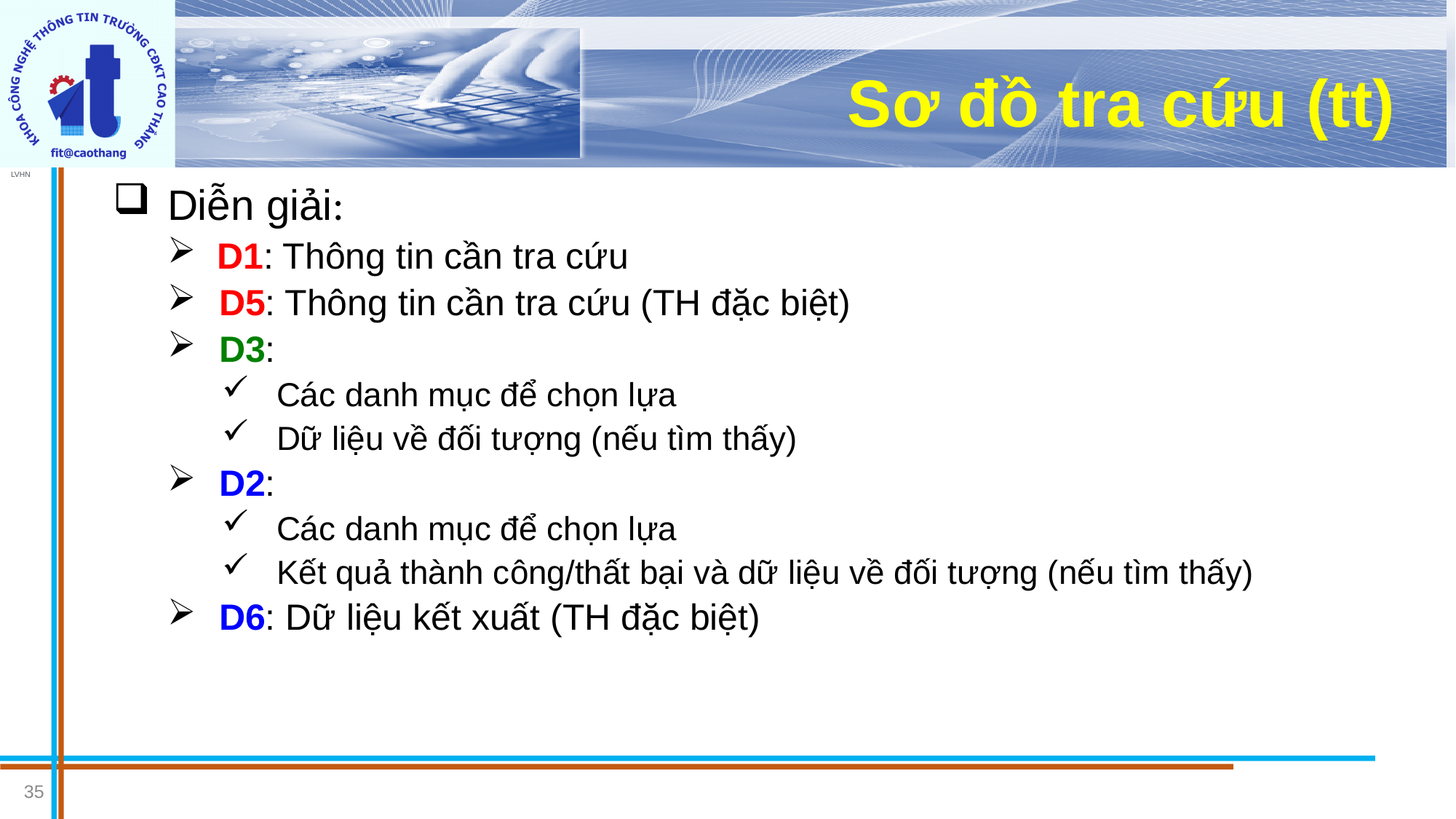

# Sơ đồ tra cứu (tt)
Diễn giải:
 D1: Thông tin cần tra cứu
 D5: Thông tin cần tra cứu (TH đặc biệt)
 D3:
Các danh mục để chọn lựa
Dữ liệu về đối tượng (nếu tìm thấy)
 D2:
Các danh mục để chọn lựa
Kết quả thành công/thất bại và dữ liệu về đối tượng (nếu tìm thấy)
 D6: Dữ liệu kết xuất (TH đặc biệt)

35